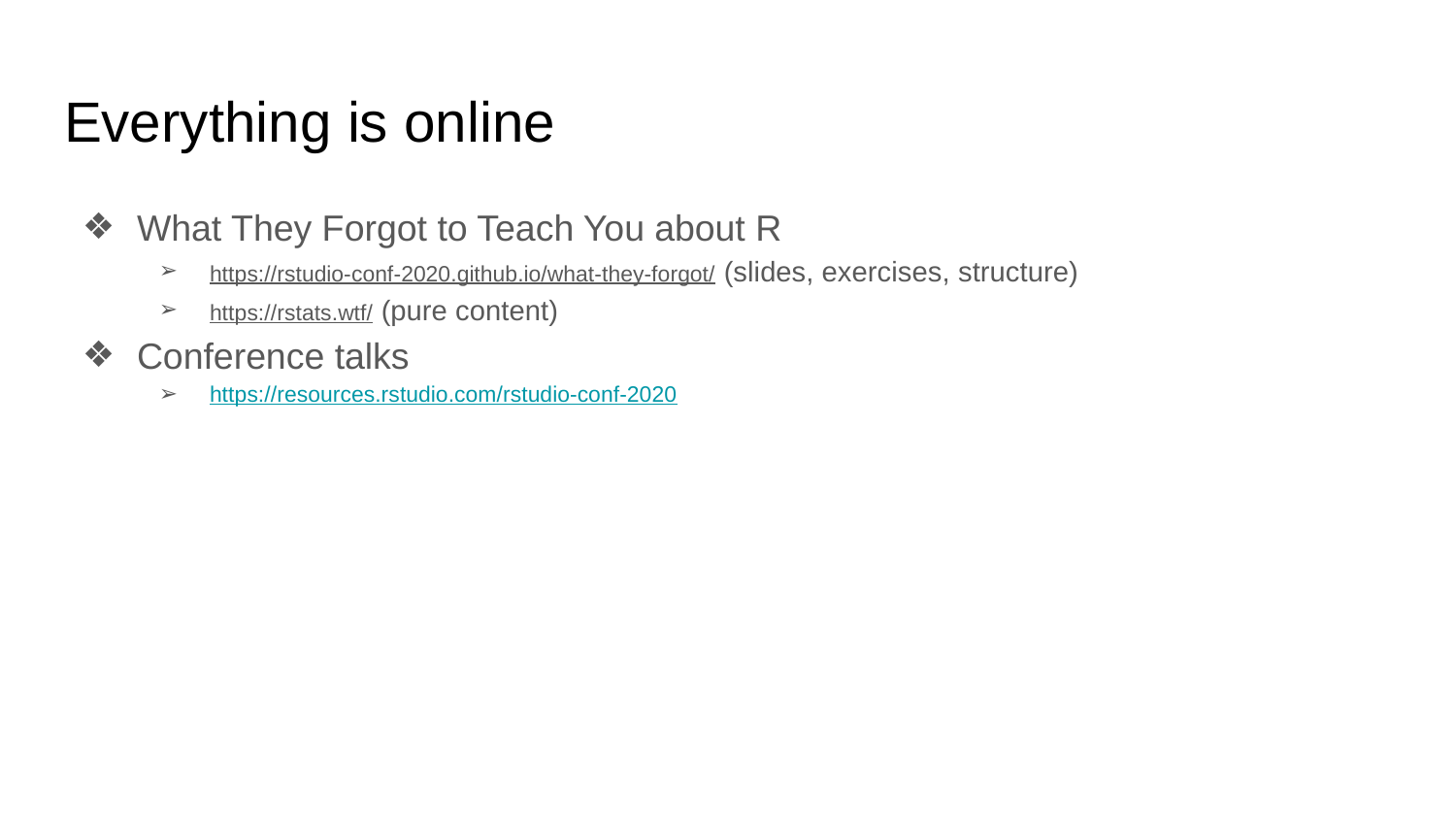

# Everything is online

What They Forgot to Teach You about R
https://rstudio-conf-2020.github.io/what-they-forgot/ (slides, exercises, structure)
https://rstats.wtf/ (pure content)
Conference talks
https://resources.rstudio.com/rstudio-conf-2020